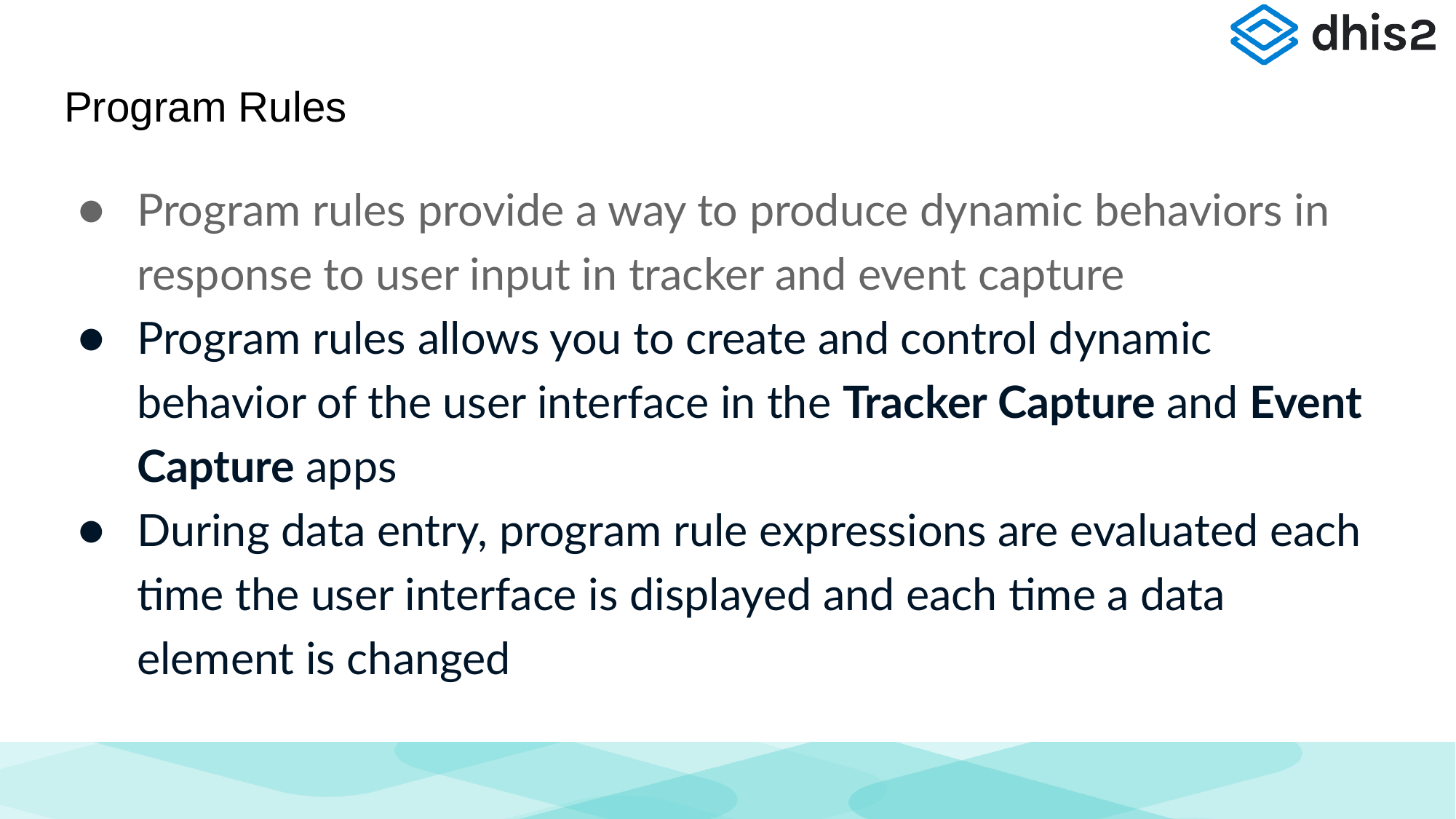

# Program Rules
Program rules provide a way to produce dynamic behaviors in response to user input in tracker and event capture
Program rules allows you to create and control dynamic behavior of the user interface in the Tracker Capture and Event Capture apps
During data entry, program rule expressions are evaluated each time the user interface is displayed and each time a data element is changed